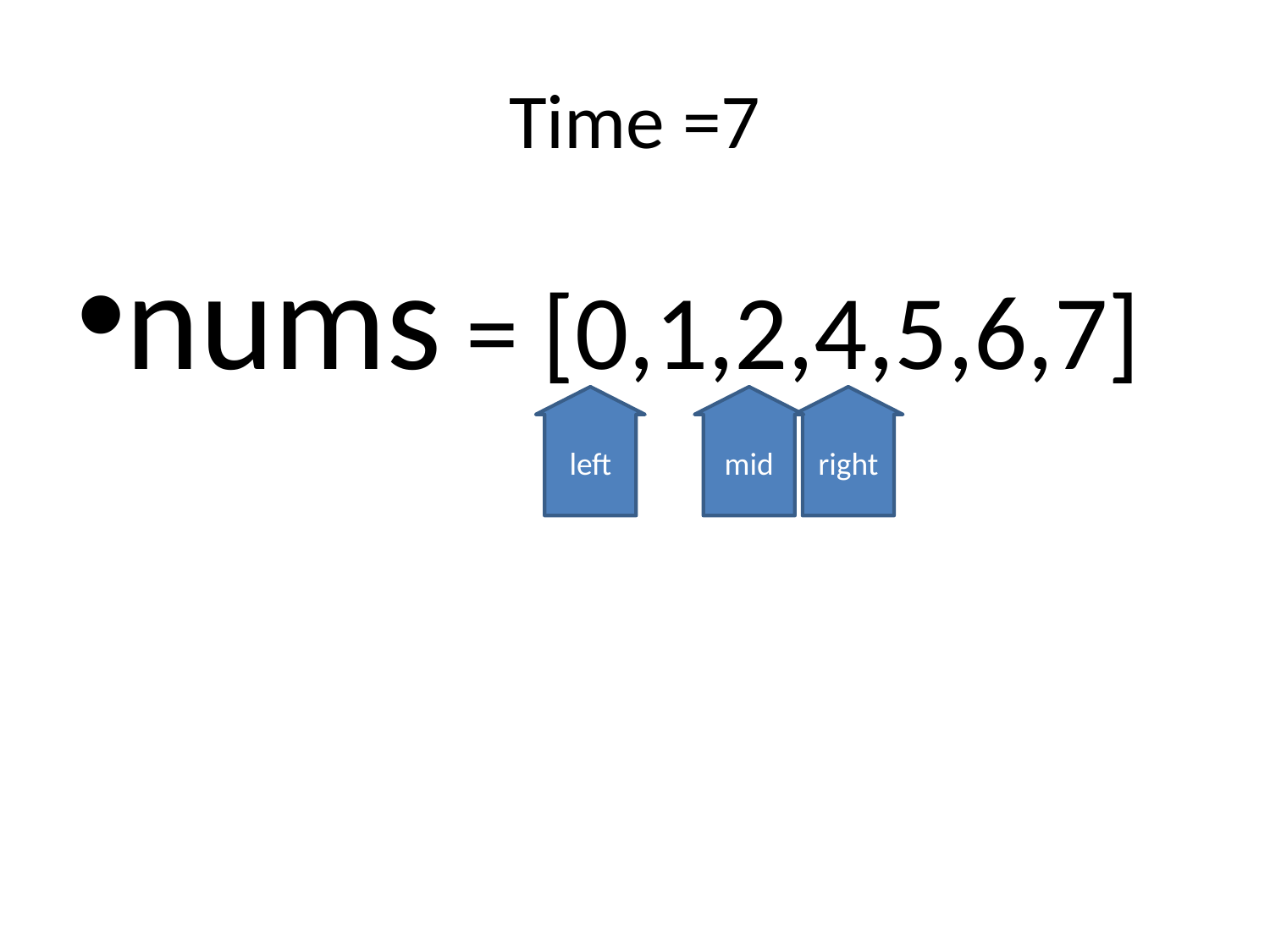

# Time =7
nums = [0,1,2,4,5,6,7]
left
mid
right